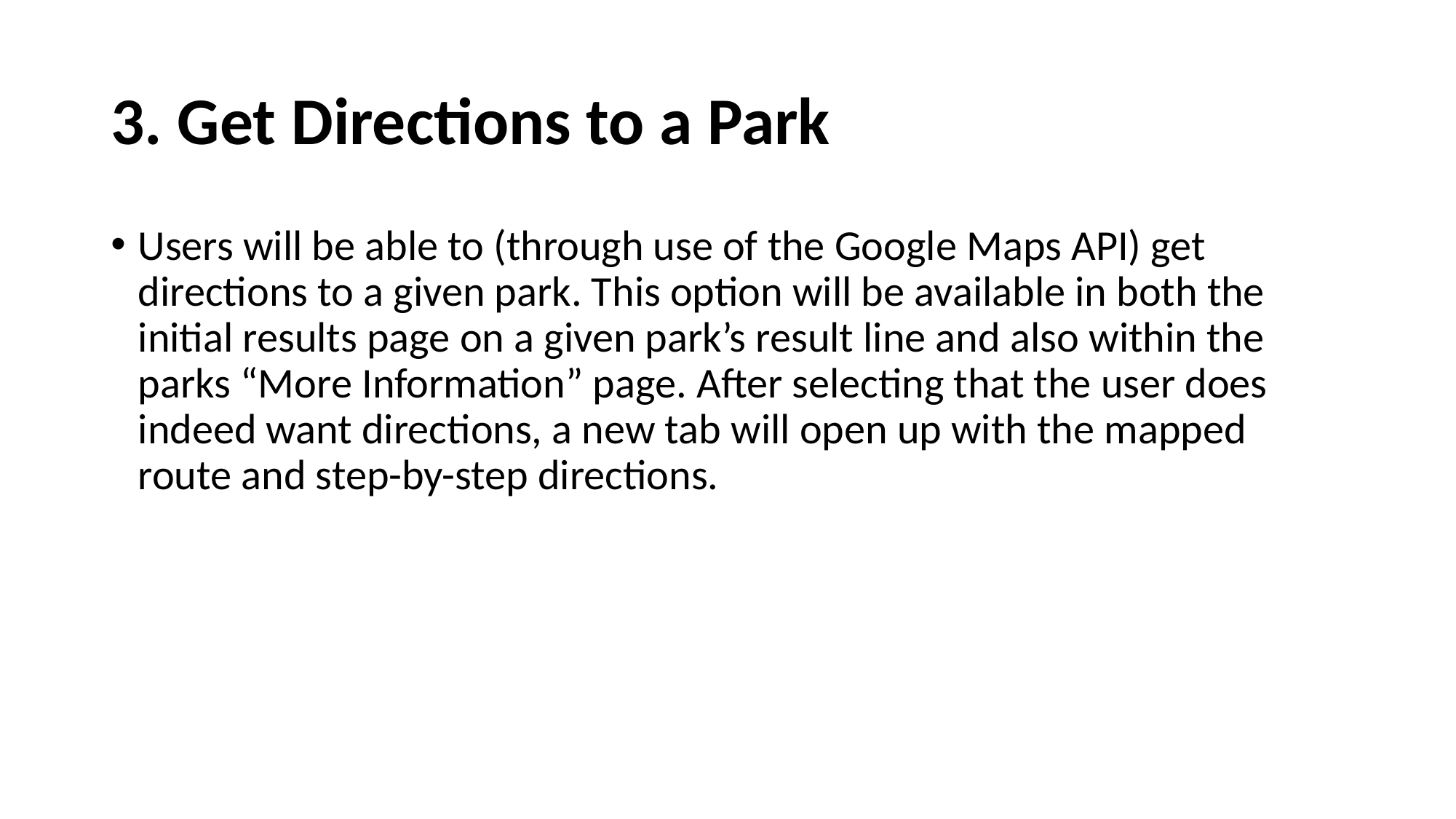

# 3. Get Directions to a Park
Users will be able to (through use of the Google Maps API) get directions to a given park. This option will be available in both the initial results page on a given park’s result line and also within the parks “More Information” page. After selecting that the user does indeed want directions, a new tab will open up with the mapped route and step-by-step directions.